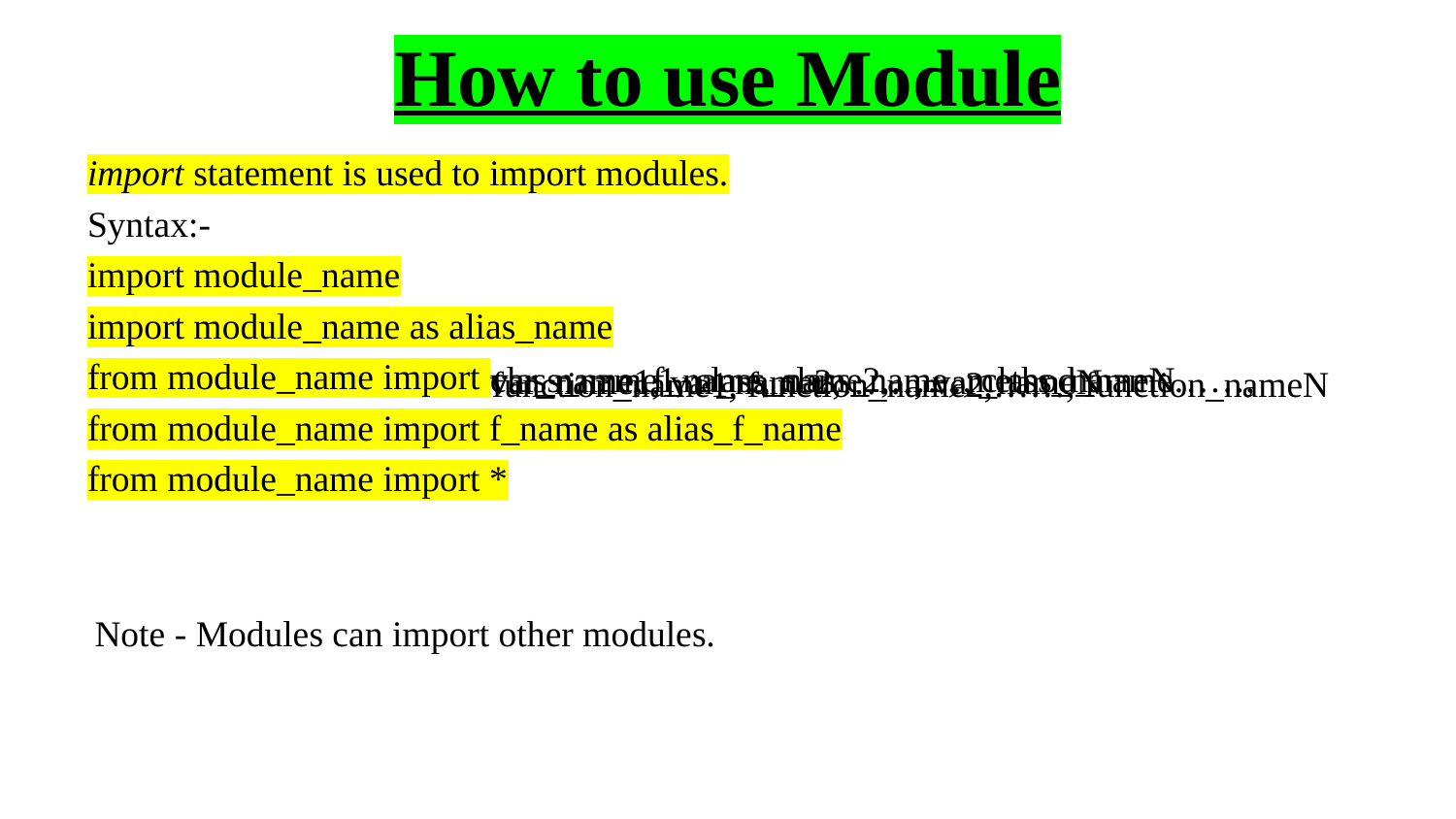

# How to use Module
import statement is used to import modules.
Syntax:-
import module_name
import module_name as alias_name
from module_name import
from module_name import f_name as alias_f_name
from module_name import *
class_name1, class_name2,……, class_nameN
var_name, f_name, class_name, method_name……,
var_name1, var_name2,……, var_nameN
function_name1, function_name2,……, function_nameN
Note - Modules can import other modules.